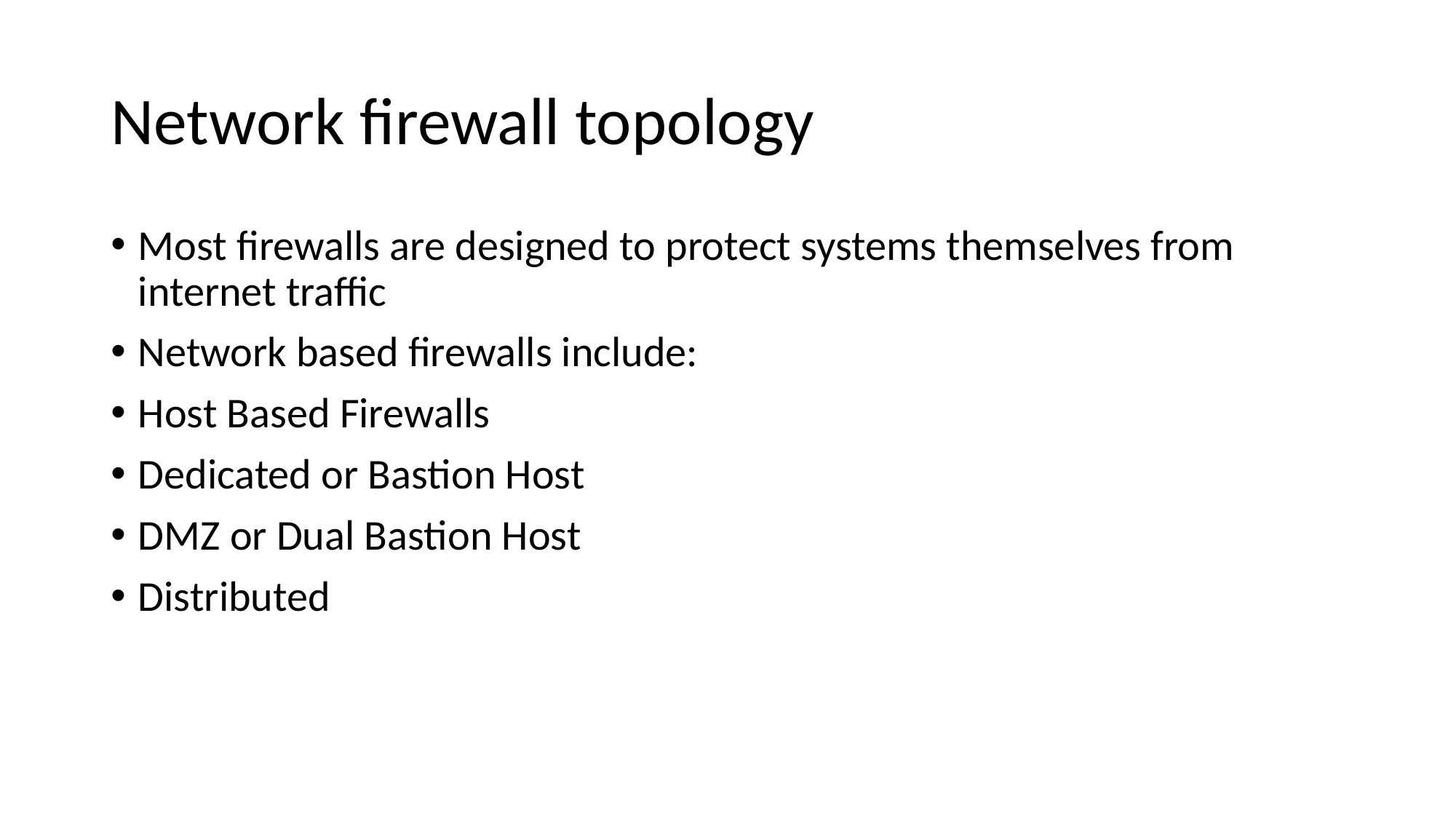

# Network firewall topology
Most firewalls are designed to protect systems themselves from internet traffic
Network based firewalls include:
Host Based Firewalls
Dedicated or Bastion Host
DMZ or Dual Bastion Host
Distributed